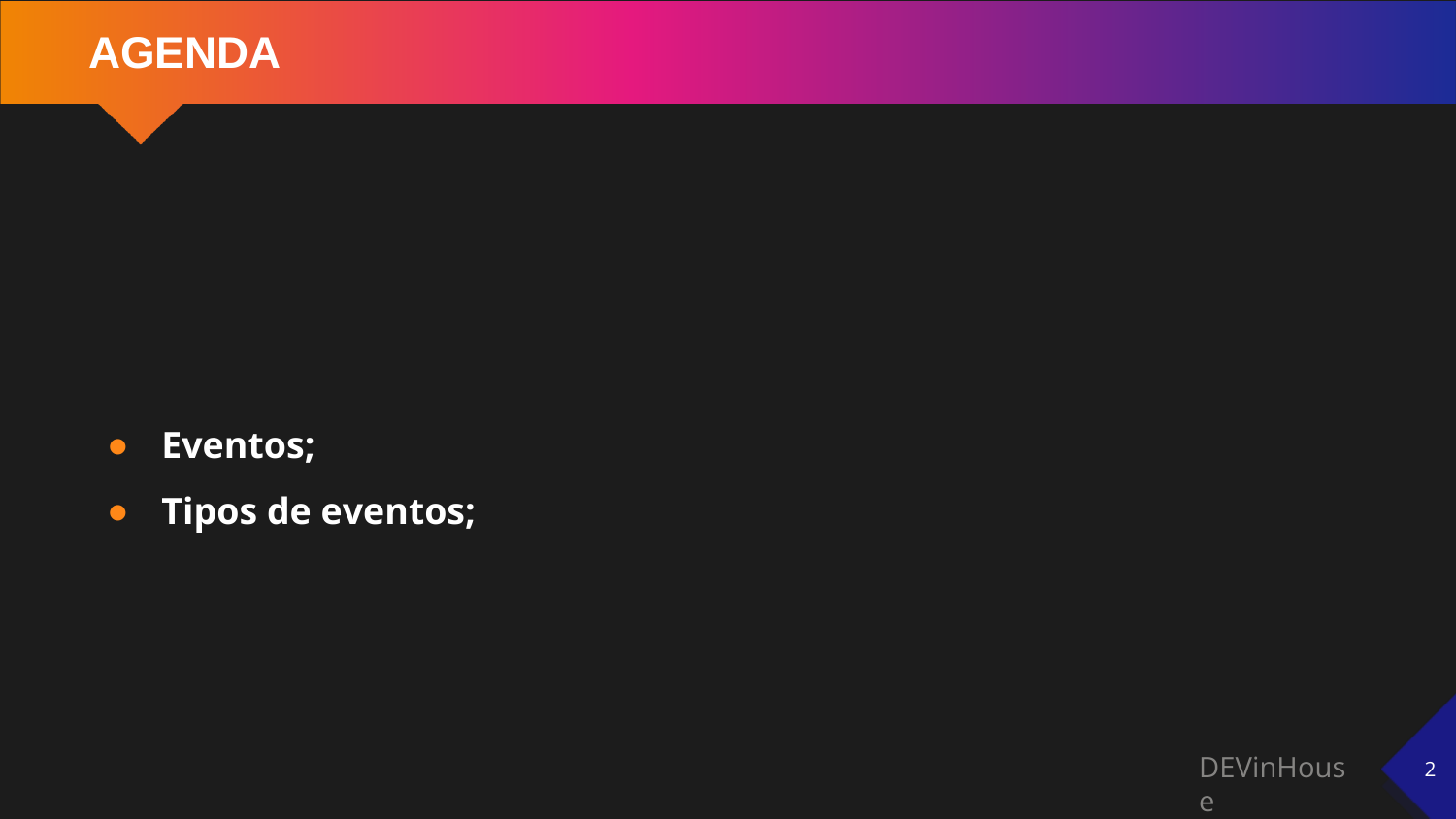

# AGENDA
Eventos;
Tipos de eventos;
2